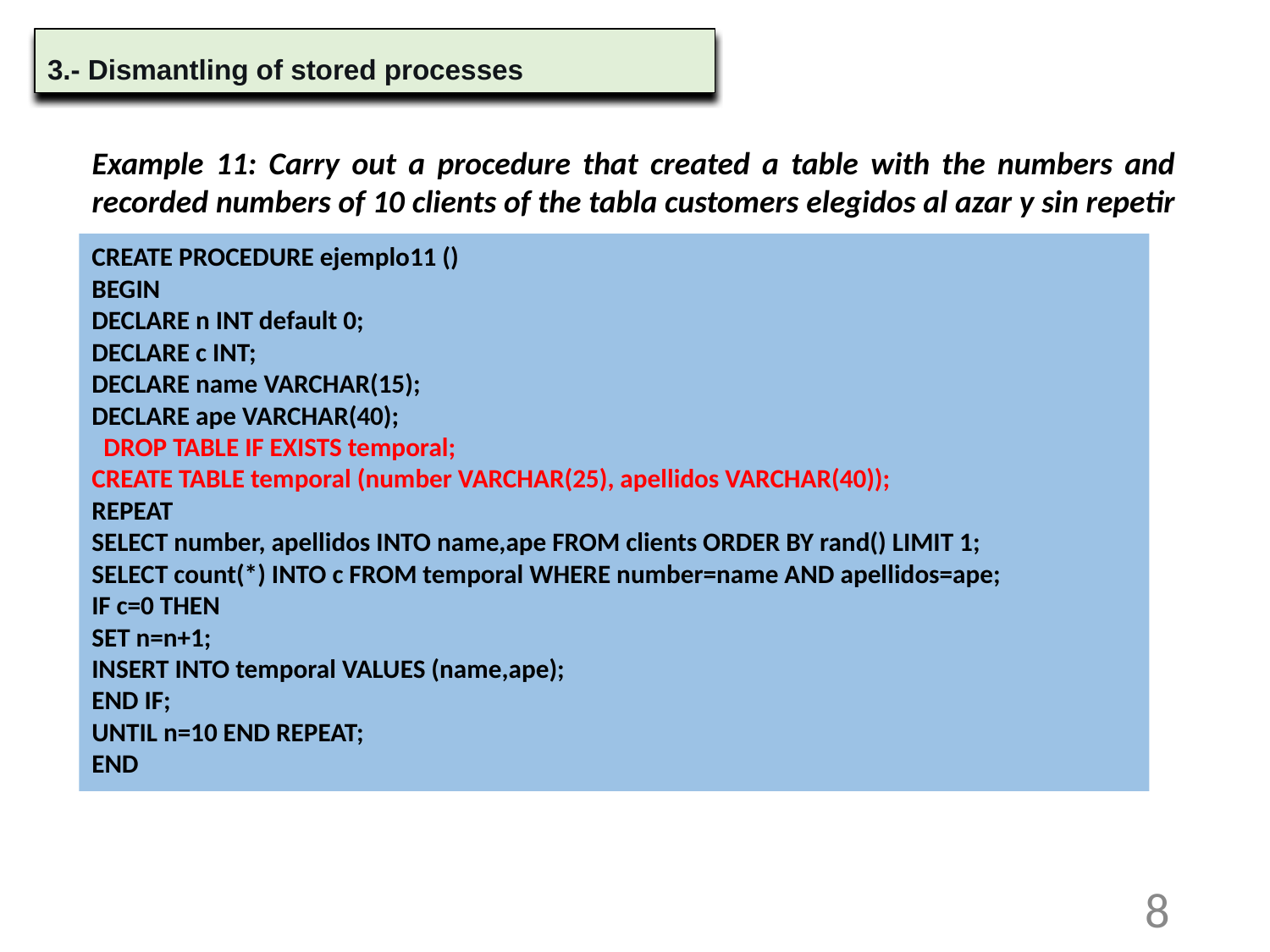

3.- Dismantling of stored processes
Example 11: Carry out a procedure that created a table with the numbers and recorded numbers of 10 clients of the tabla customers elegidos al azar y sin repetir .
CREATE PROCEDURE ejemplo11 ()
BEGIN
DECLARE n INT default 0;
DECLARE c INT;
DECLARE name VARCHAR(15);
DECLARE ape VARCHAR(40);
  DROP TABLE IF EXISTS temporal;
CREATE TABLE temporal (number VARCHAR(25), apellidos VARCHAR(40));
REPEAT
SELECT number, apellidos INTO name,ape FROM clients ORDER BY rand() LIMIT 1;
SELECT count(*) INTO c FROM temporal WHERE number=name AND apellidos=ape;
IF c=0 THEN
SET n=n+1;
INSERT INTO temporal VALUES (name,ape);
END IF;
UNTIL n=10 END REPEAT;
END
8